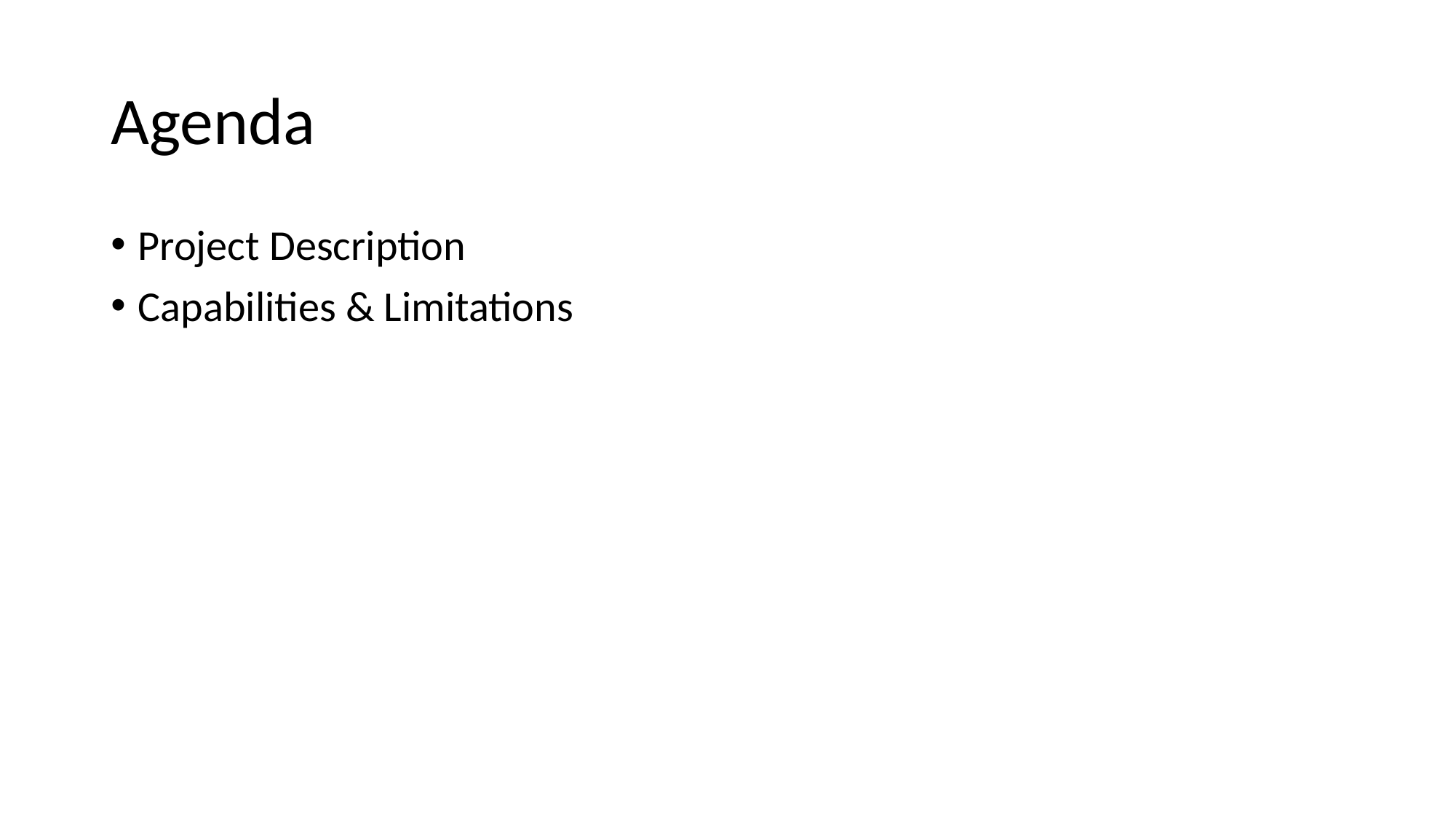

# Agenda
Project Description
Capabilities & Limitations